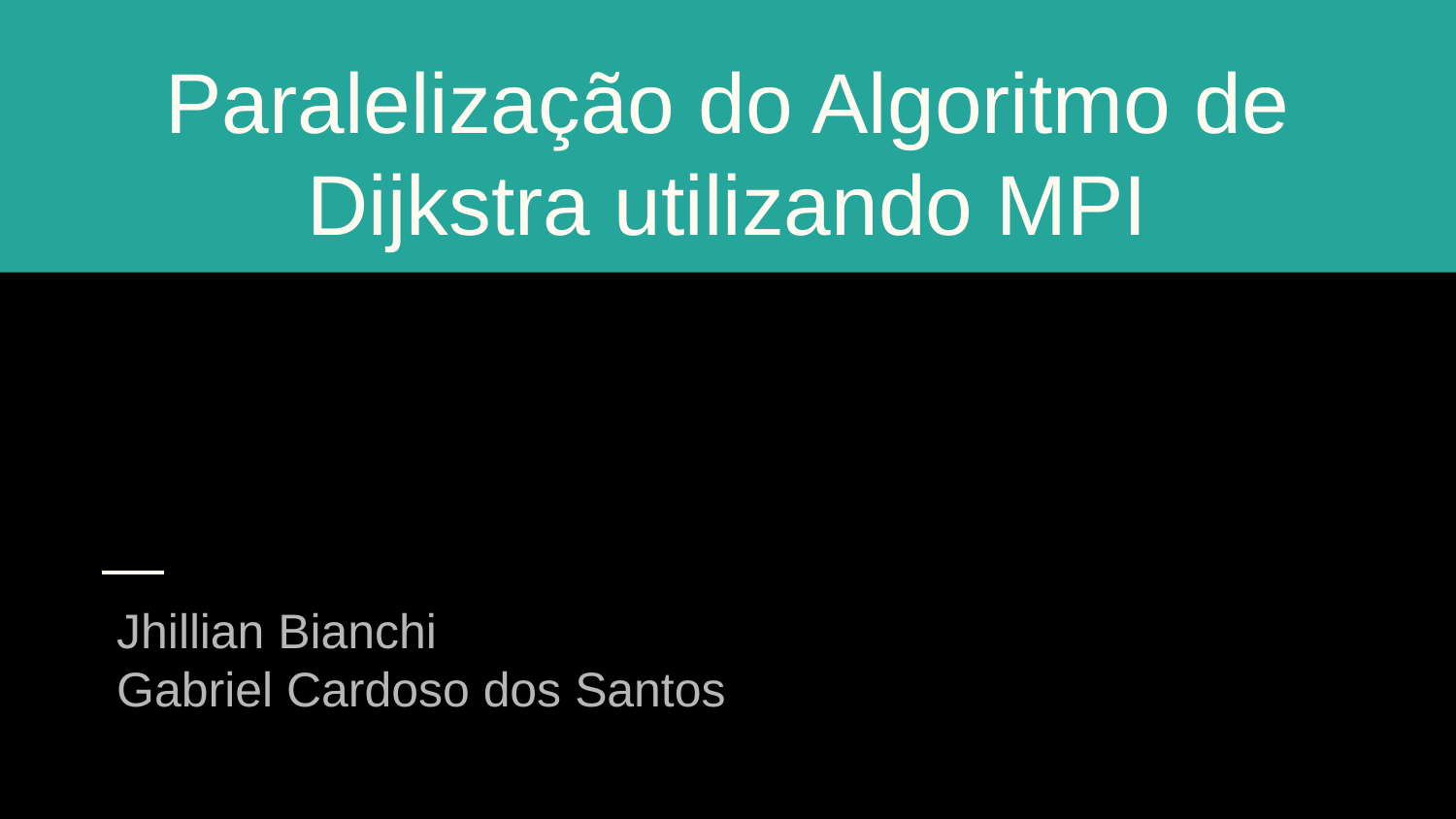

# Paralelização do Algoritmo de Dijkstra utilizando MPI
Jhillian Bianchi
Gabriel Cardoso dos Santos